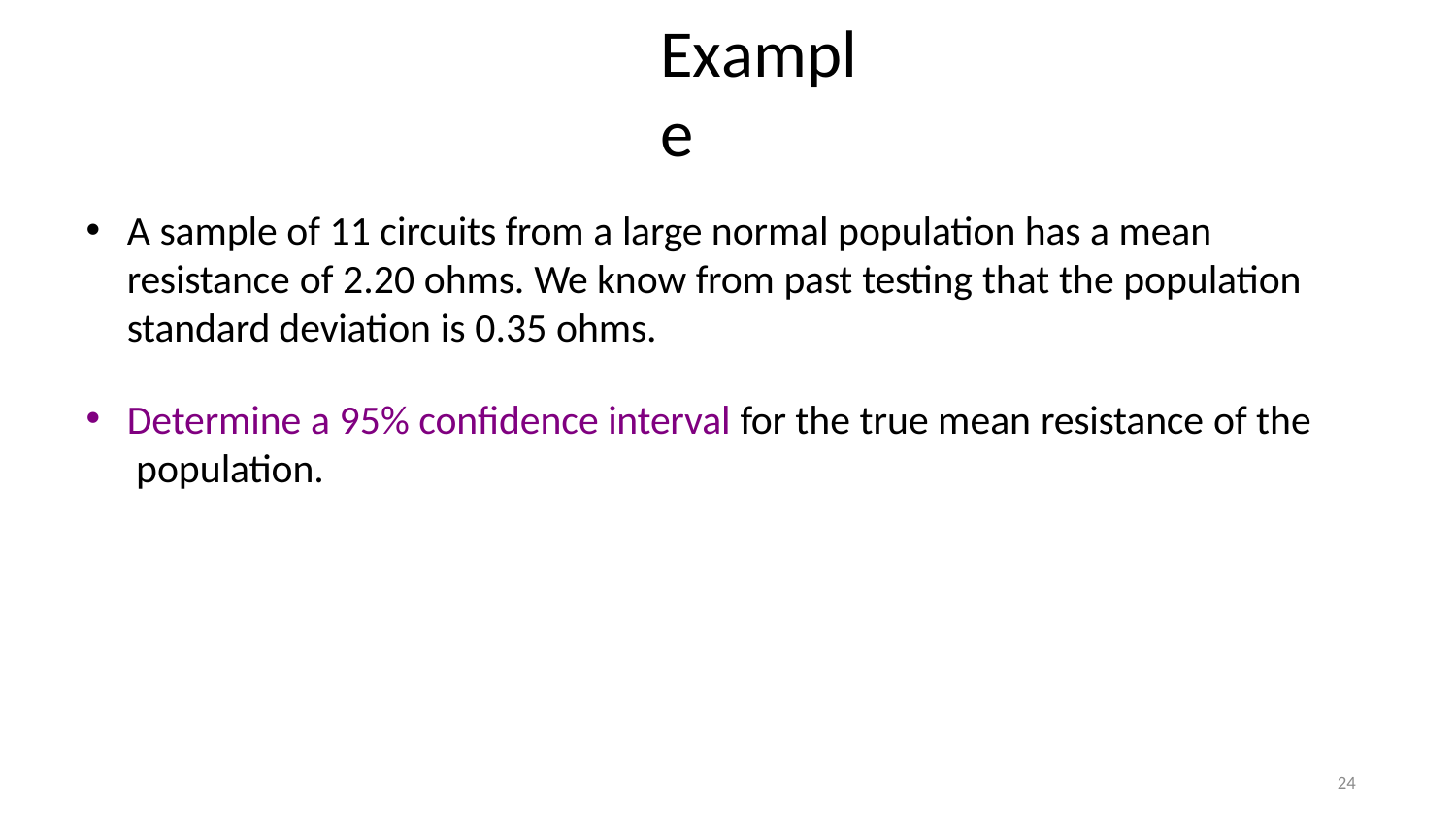

# Example
A sample of 11 circuits from a large normal population has a mean  resistance of 2.20 ohms. We know from past testing that the population  standard deviation is 0.35 ohms.

Determine a 95% confidence interval for the true mean resistance of the  population.
24